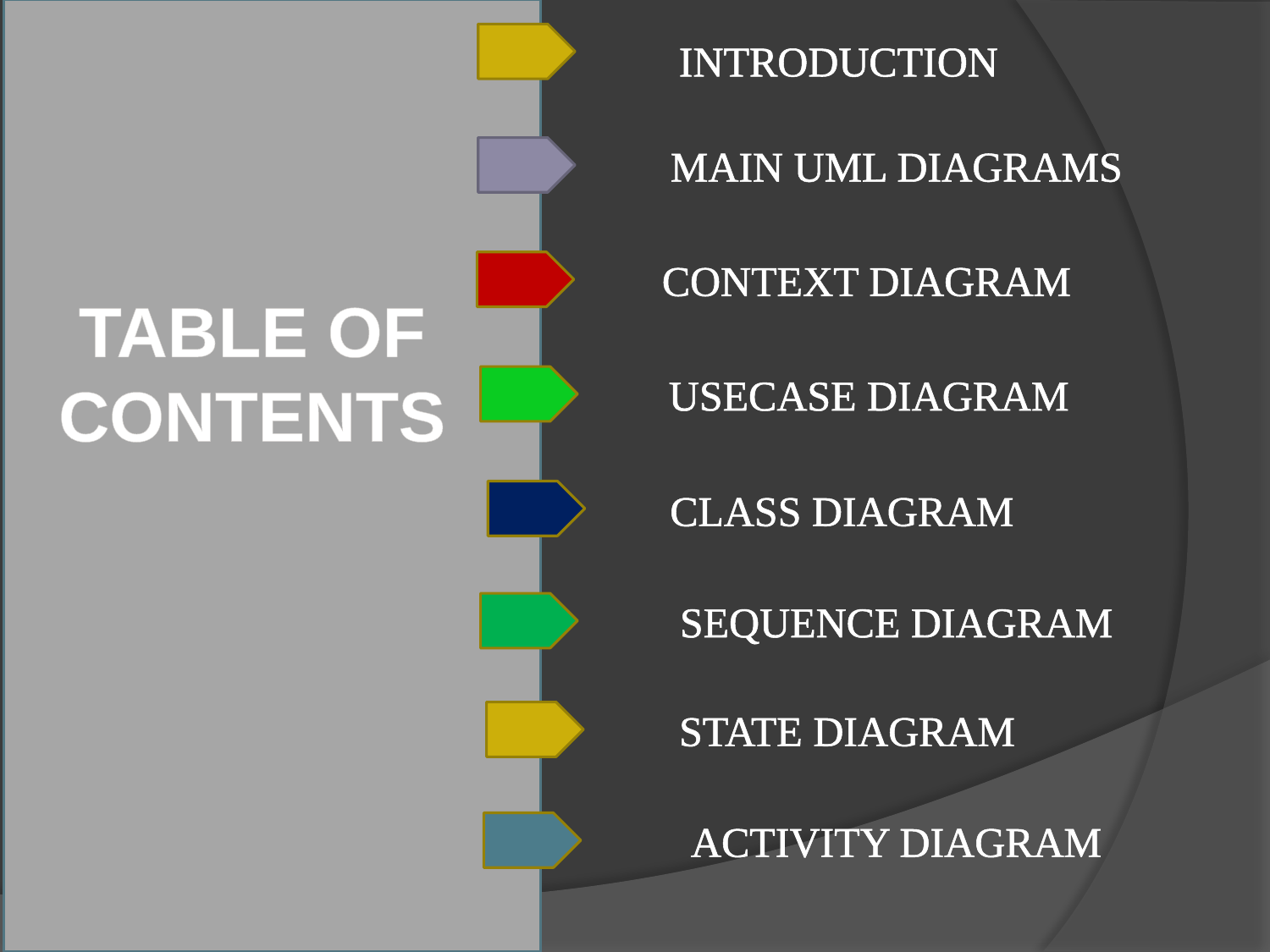

INTRODUCTION
MAIN UML DIAGRAMS

CONTEXT DIAGRAM

TABLE OF CONTENTS
USECASE DIAGRAM

CLASS DIAGRAM

SEQUENCE DIAGRAM

STATE DIAGRAM

ACTIVITY DIAGRAM